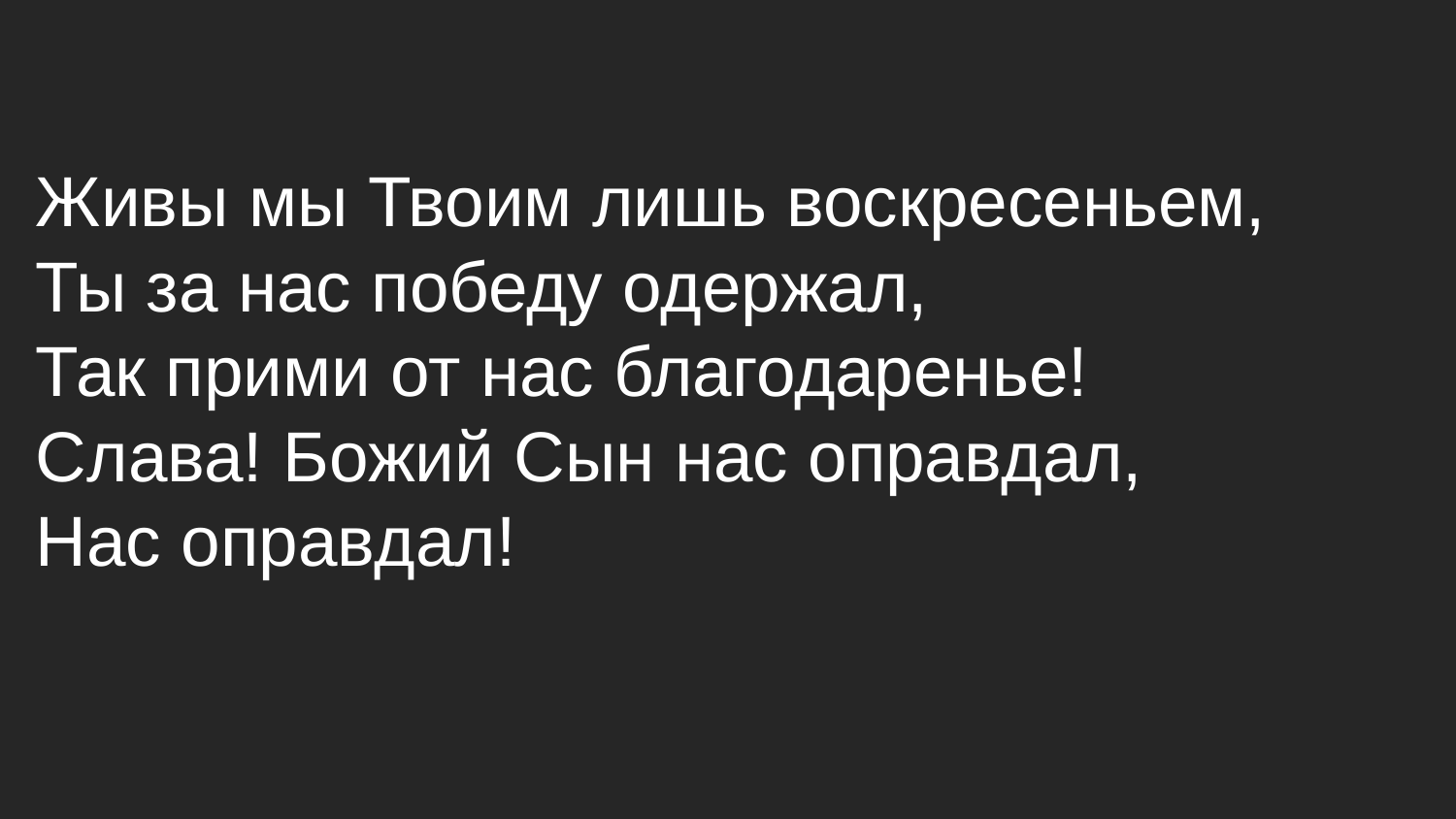

# Живы мы Твоим лишь воскресеньем, Ты за нас победу одержал, Так прими от нас благодаренье! Слава! Божий Сын нас оправдал, Нас оправдал!